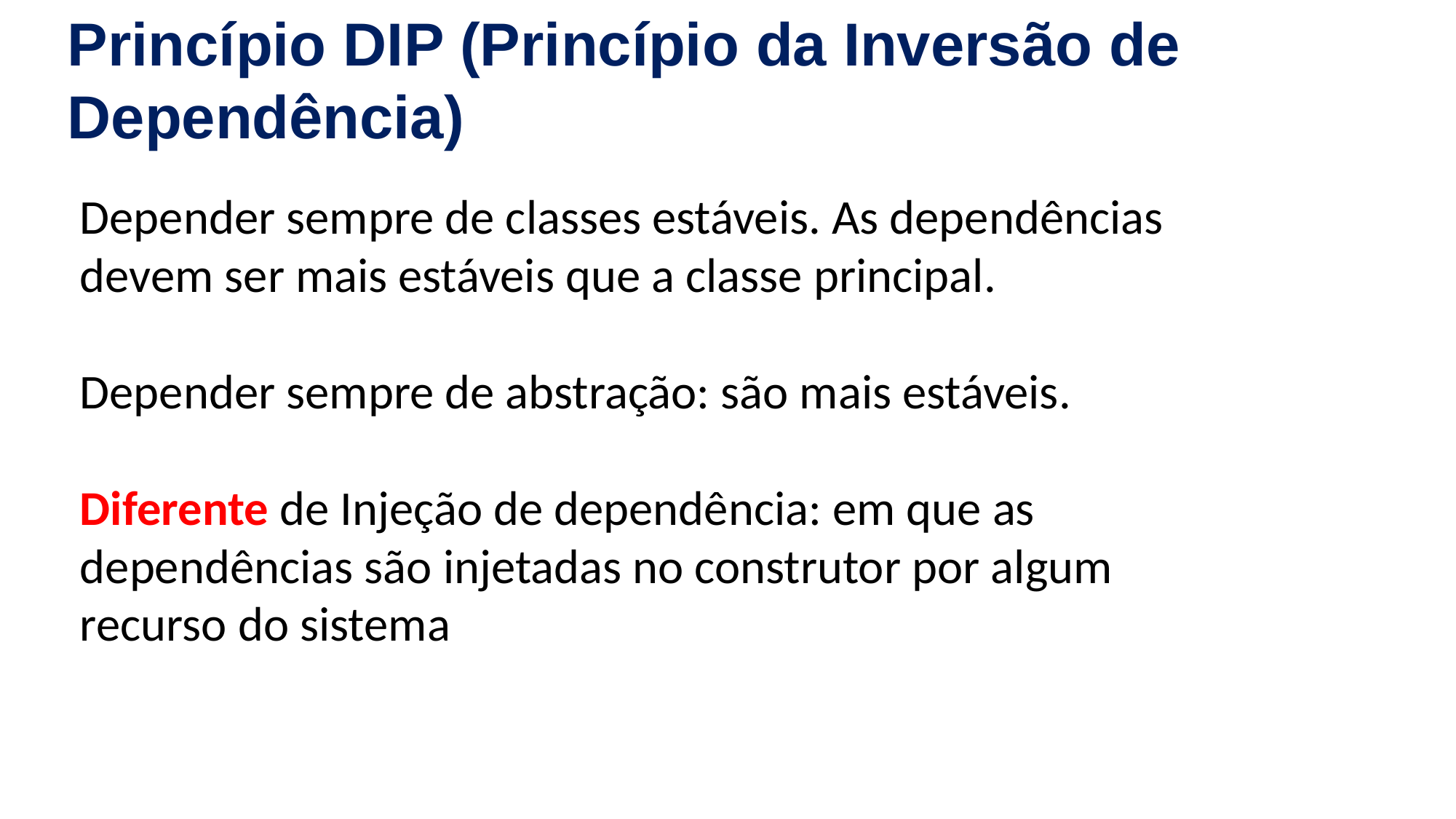

Princípio DIP (Princípio da Inversão de Dependência)
Depender sempre de classes estáveis. As dependências devem ser mais estáveis que a classe principal.

Depender sempre de abstração: são mais estáveis.

Diferente de Injeção de dependência: em que as dependências são injetadas no construtor por algum recurso do sistema